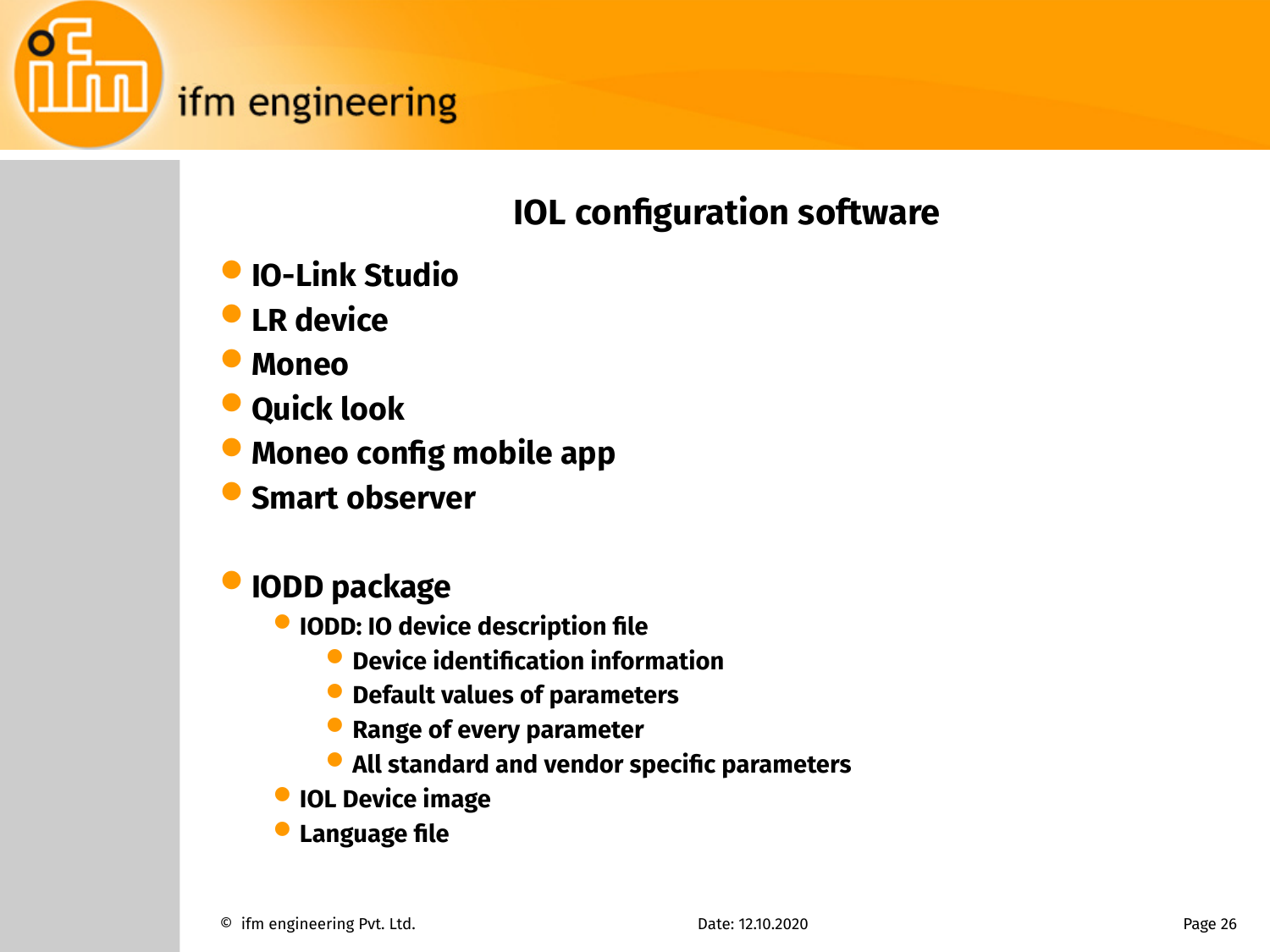

# IOL configuration software
IO-Link Studio
LR device
Moneo
Quick look
Moneo config mobile app
Smart observer

IODD package
IODD: IO device description file
Device identification information
Default values of parameters
Range of every parameter
All standard and vendor specific parameters
IOL Device image
Language file

©  ifm engineering Pvt. Ltd.
Date: 12.10.2020
Page 26